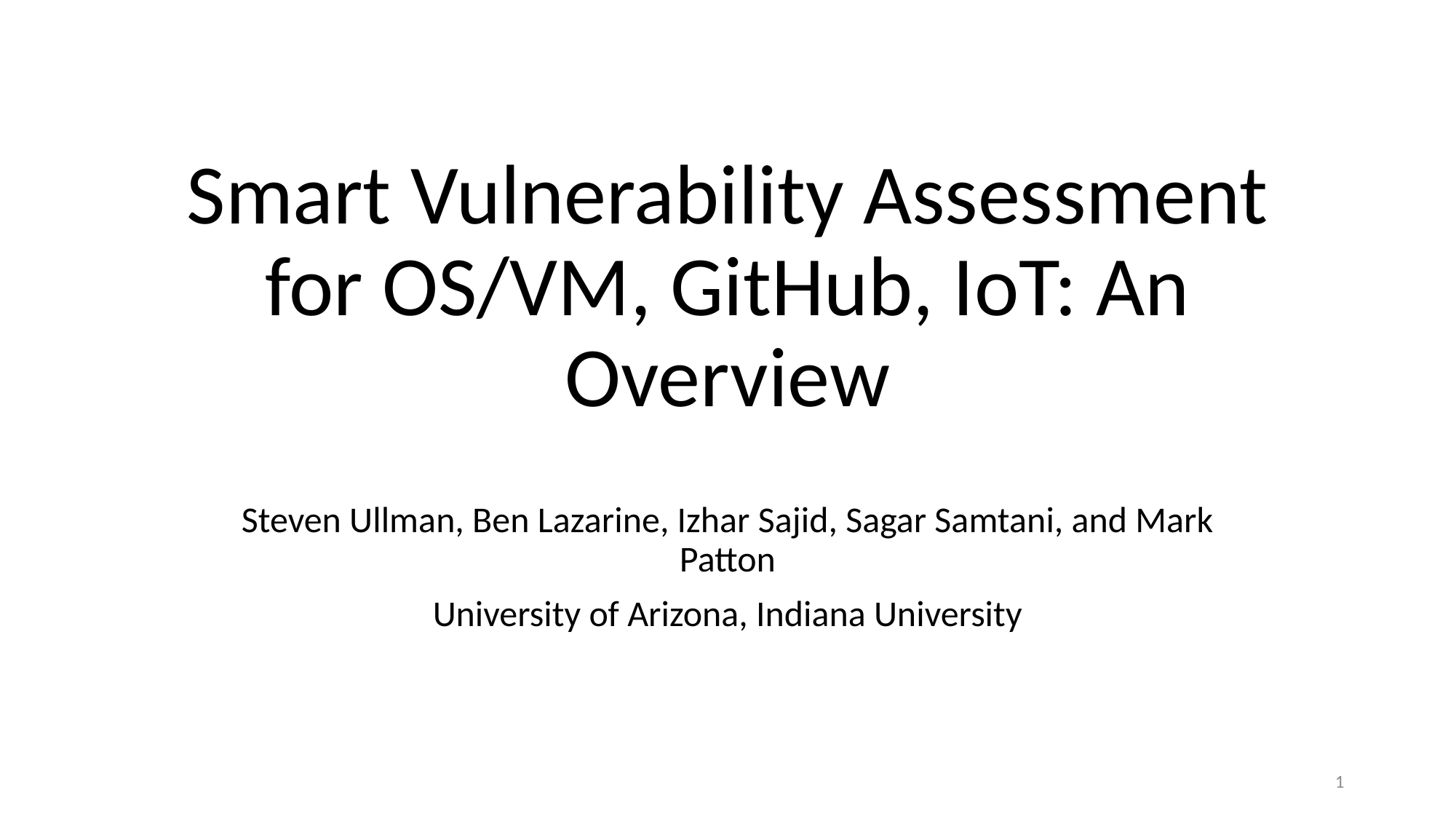

# Smart Vulnerability Assessment for OS/VM, GitHub, IoT: An Overview
Steven Ullman, Ben Lazarine, Izhar Sajid, Sagar Samtani, and Mark Patton
University of Arizona, Indiana University
1